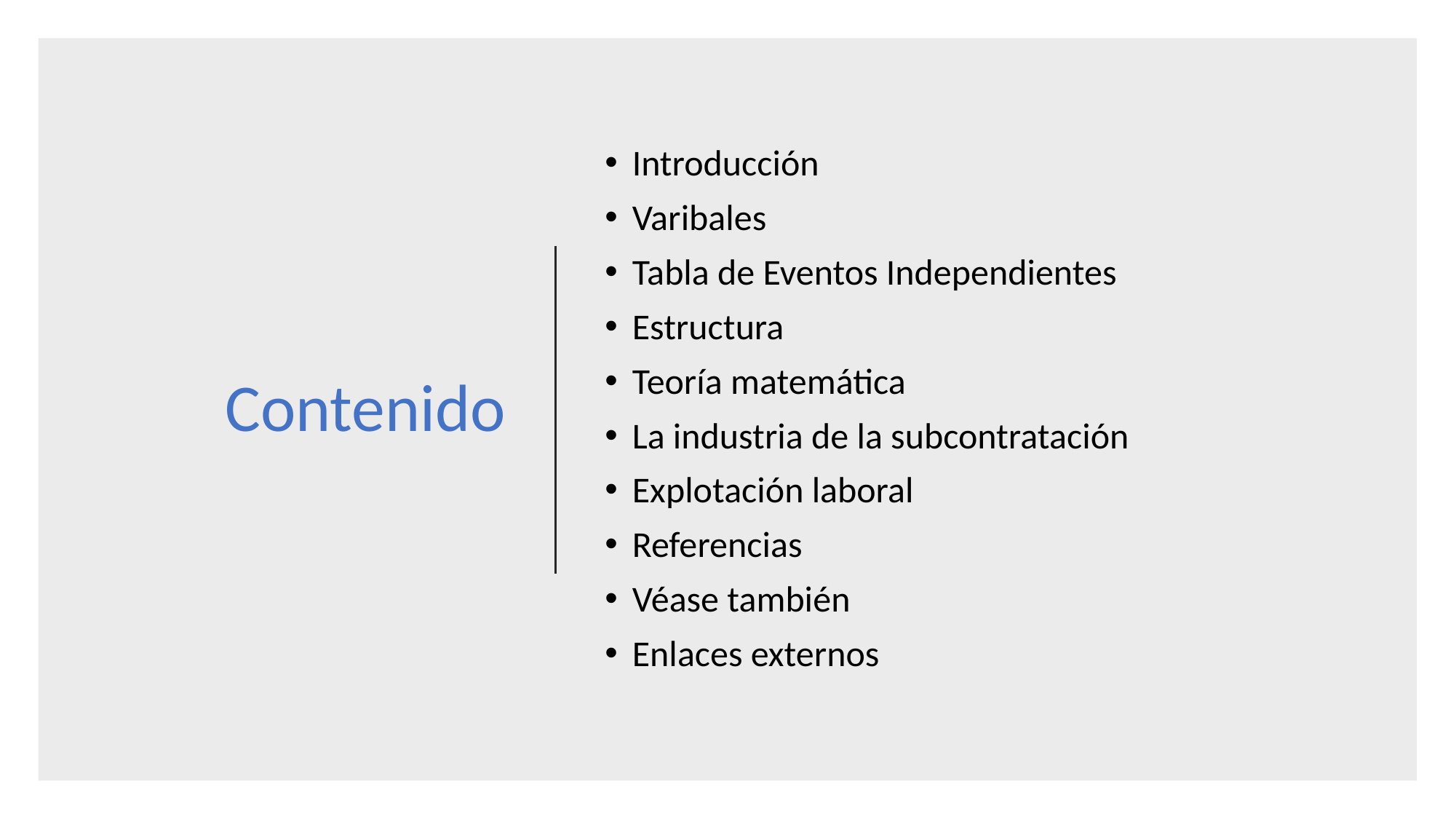

# Contenido
Introducción
Varibales
Tabla de Eventos Independientes
Estructura
Teoría matemática
La industria de la subcontratación
Explotación laboral
Referencias
Véase también
Enlaces externos